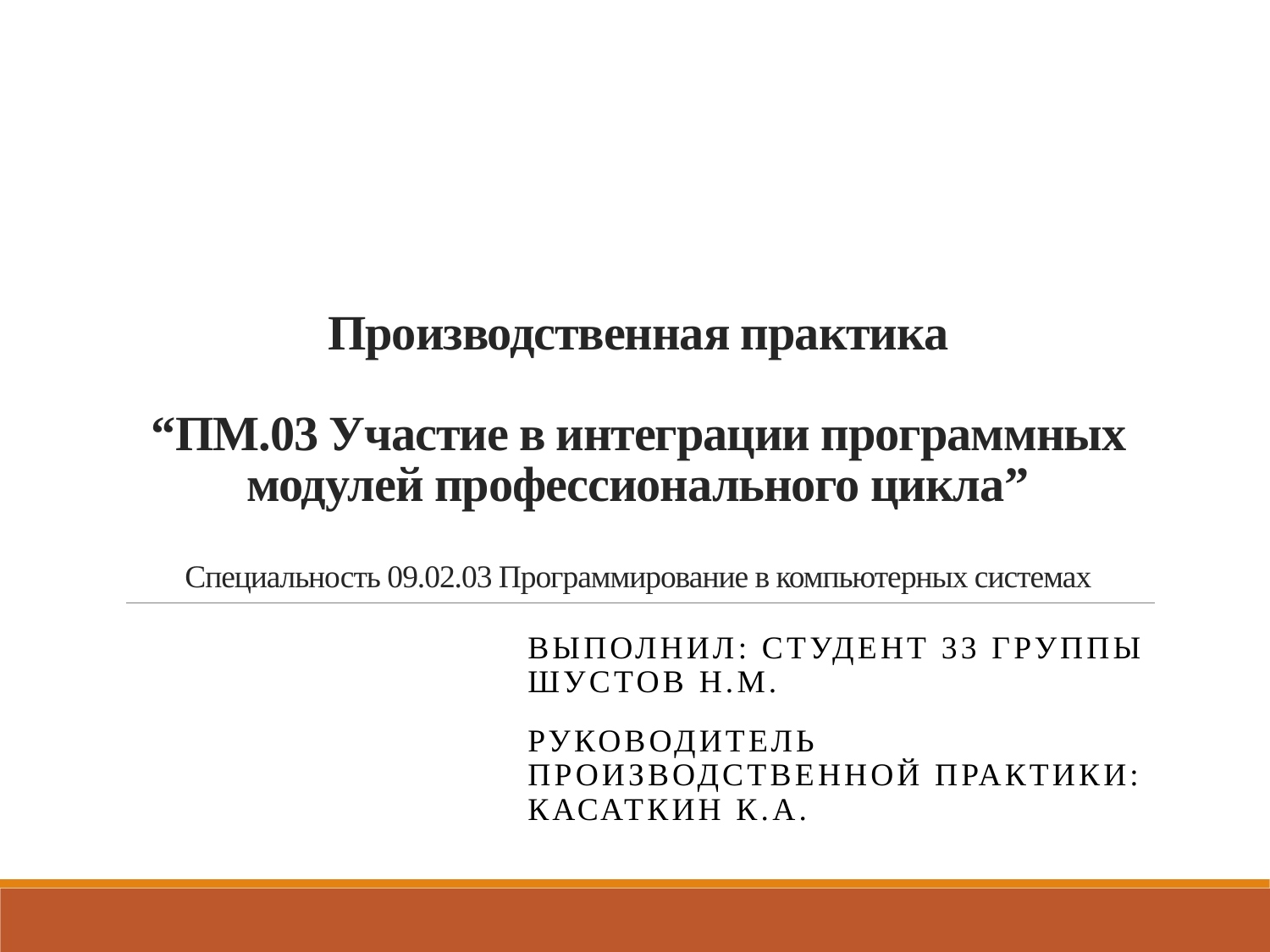

# Производственная практика “ПМ.03 Участие в интеграции программных модулей профессионального цикла” Специальность 09.02.03 Программирование в компьютерных системах
Выполнил: студент 33 группы Шустов Н.М.
Руководитель производственной практики: Касаткин К.А.